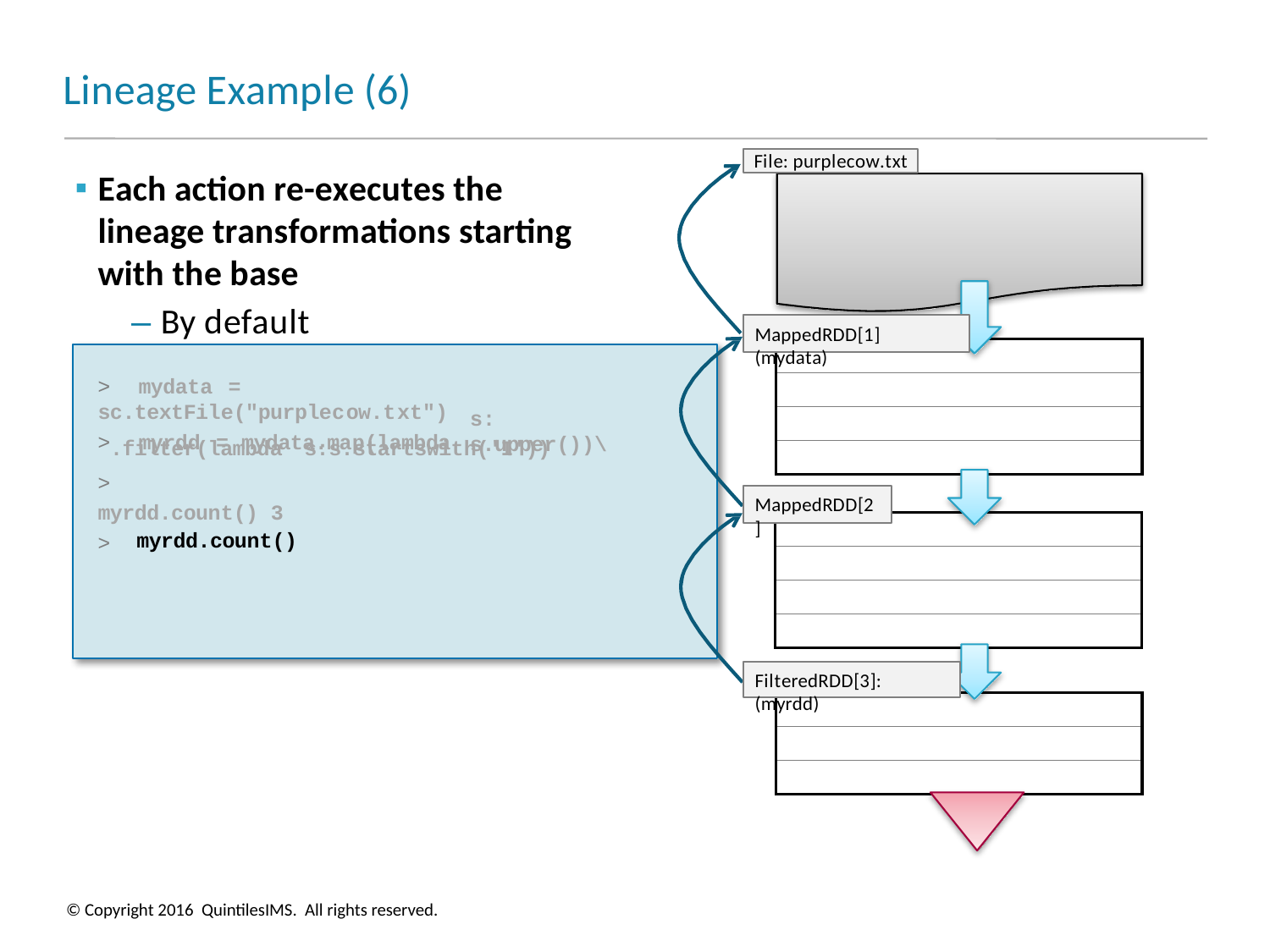

# Lineage Example (6)
File: purplecow.txt

Each action re-executes the lineage transformations starting with the base
– By default

MappedRDD[1] (mydata)

>	mydata = sc.textFile("purplecow.txt")
>	myrdd = mydata.map(lambda
s: s.upper())\

.filter(lambda	s:s.startswith('I'))

>	myrdd.count() 3
>

MappedRDD[2]

myrdd.count()

FilteredRDD[3]: (myrdd)

© Copyright 2016  QuintilesIMS.  All rights reserved.